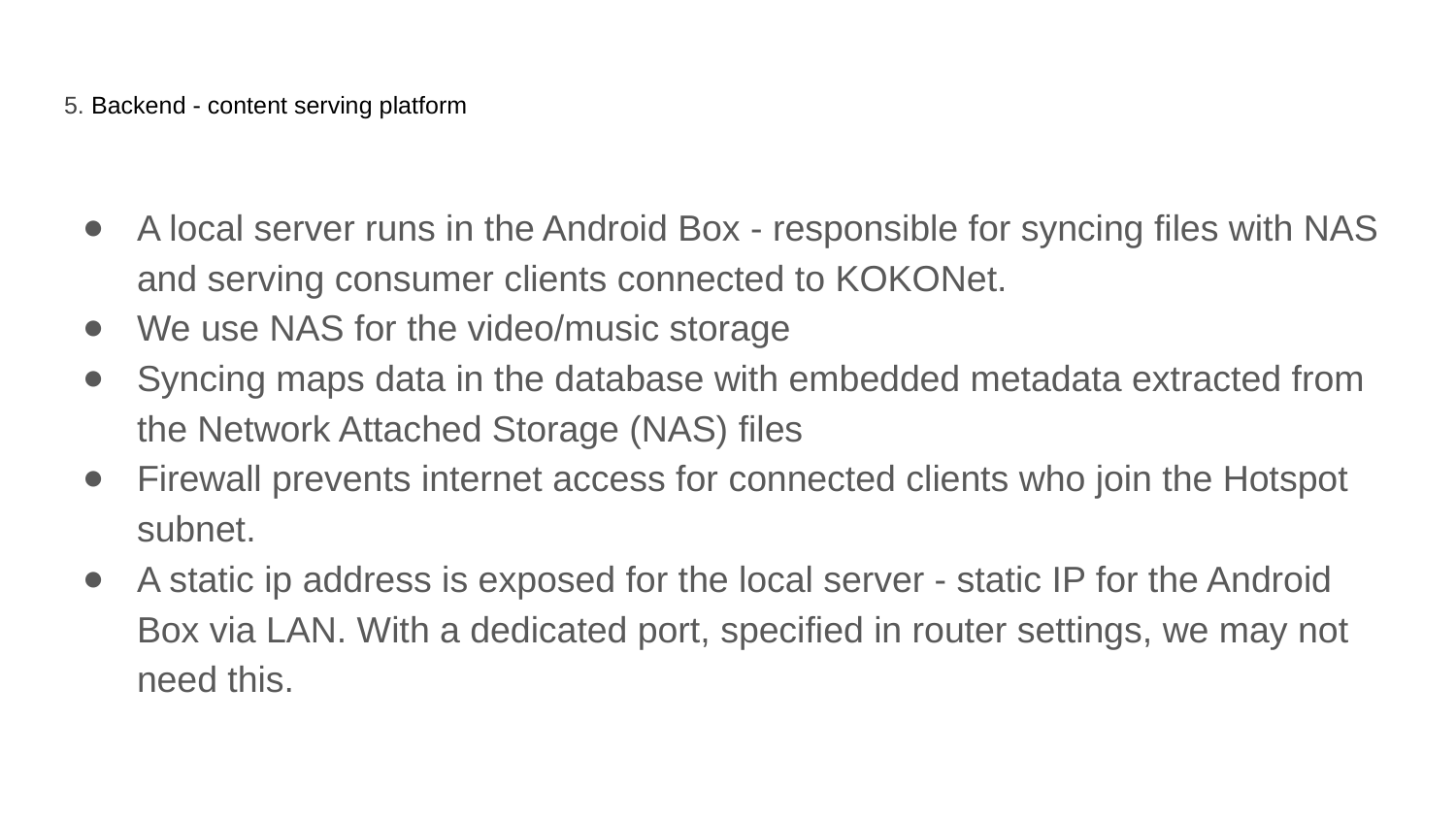

# 5. Backend - content serving platform
A local server runs in the Android Box - responsible for syncing files with NAS and serving consumer clients connected to KOKONet.
We use NAS for the video/music storage
Syncing maps data in the database with embedded metadata extracted from the Network Attached Storage (NAS) files
Firewall prevents internet access for connected clients who join the Hotspot subnet.
A static ip address is exposed for the local server - static IP for the Android Box via LAN. With a dedicated port, specified in router settings, we may not need this.